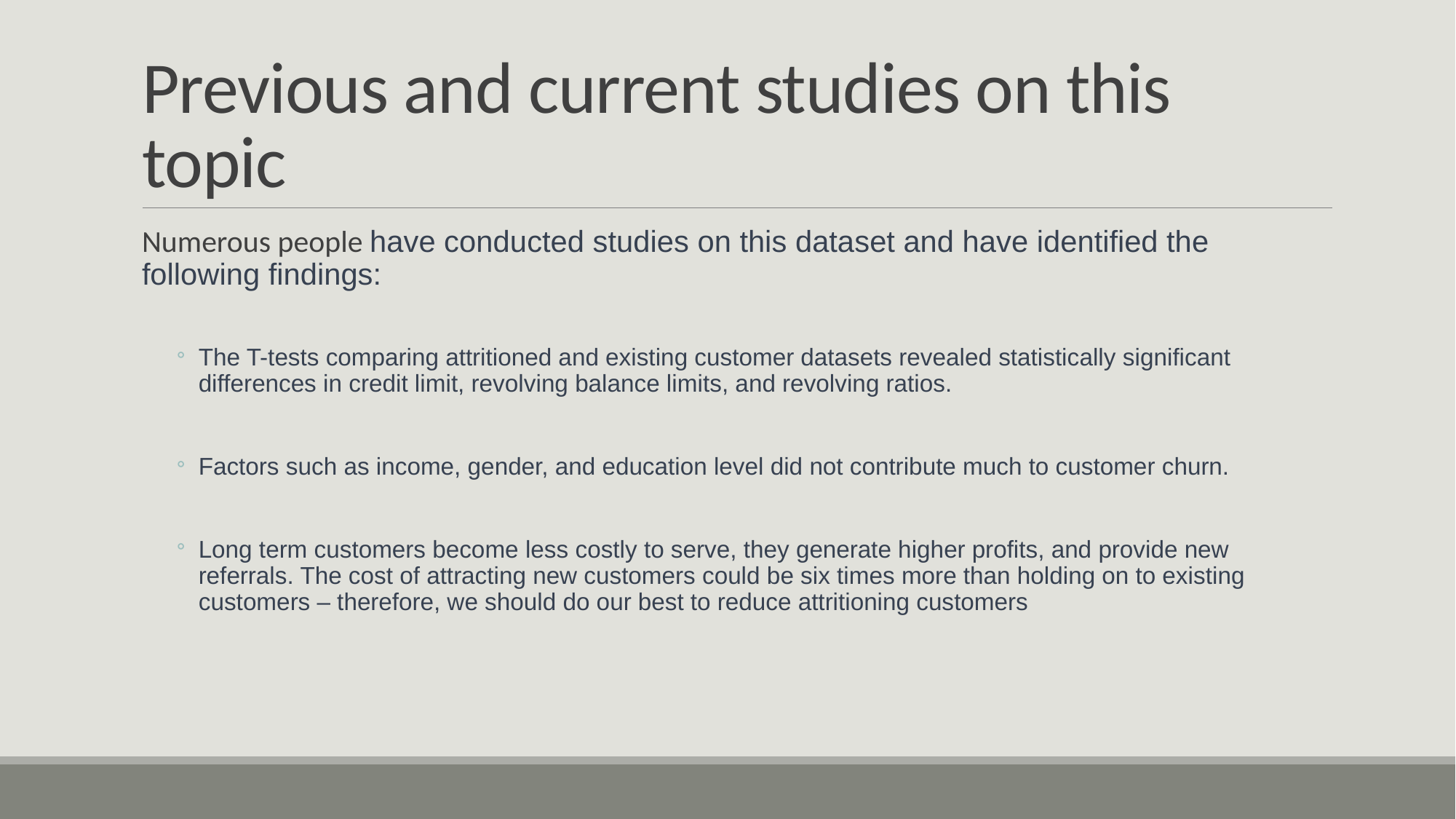

# Previous and current studies on this topic
Numerous people have conducted studies on this dataset and have identified the following findings:

The T-tests comparing attritioned and existing customer datasets revealed statistically significant differences in credit limit, revolving balance limits, and revolving ratios.

Factors such as income, gender, and education level did not contribute much to customer churn.

Long term customers become less costly to serve, they generate higher profits, and provide new referrals. The cost of attracting new customers could be six times more than holding on to existing customers – therefore, we should do our best to reduce attritioning customers